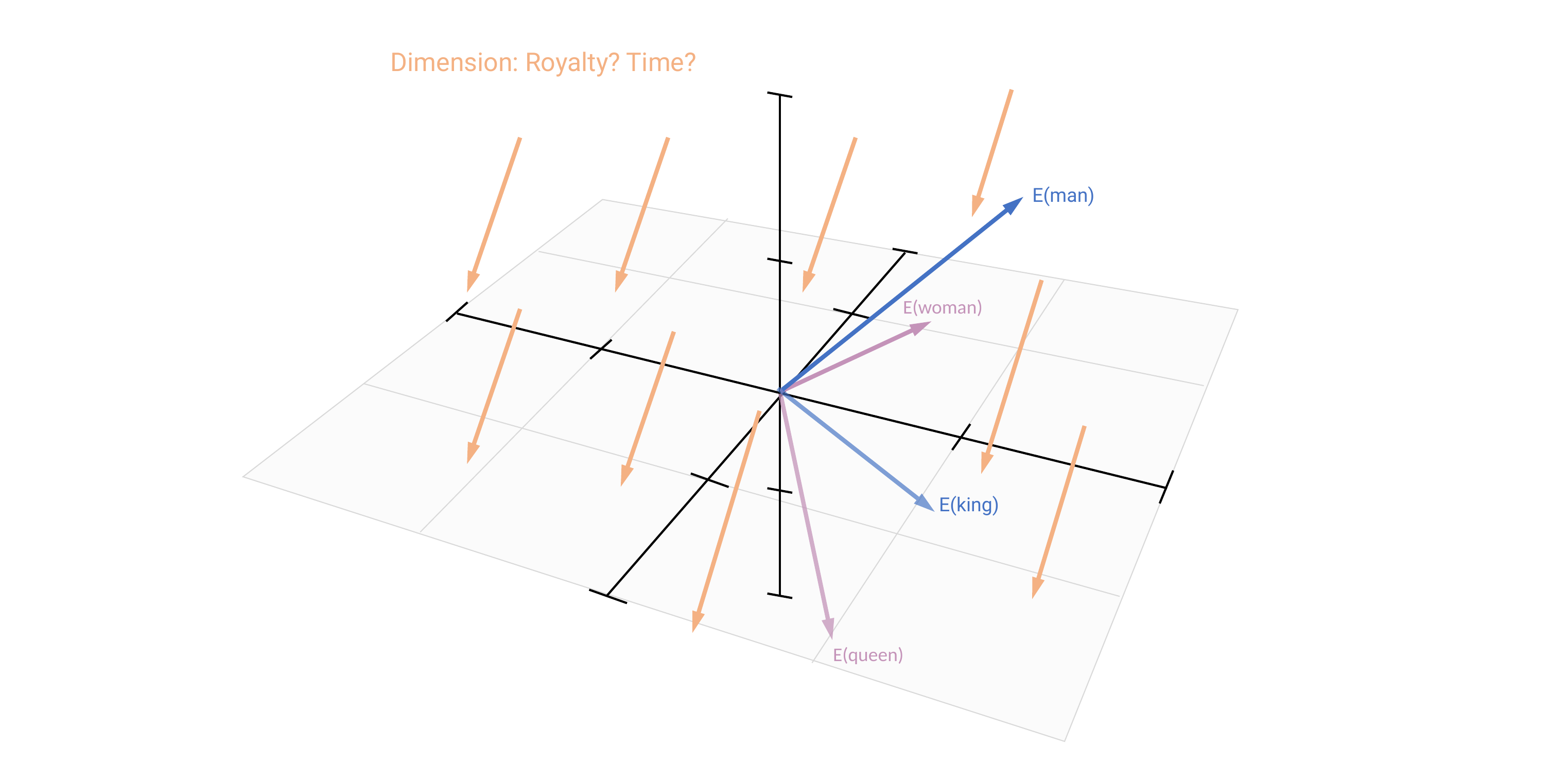

Dimension: Royalty? Time?

E(man)
E(woman)
E(king)
E(queen)